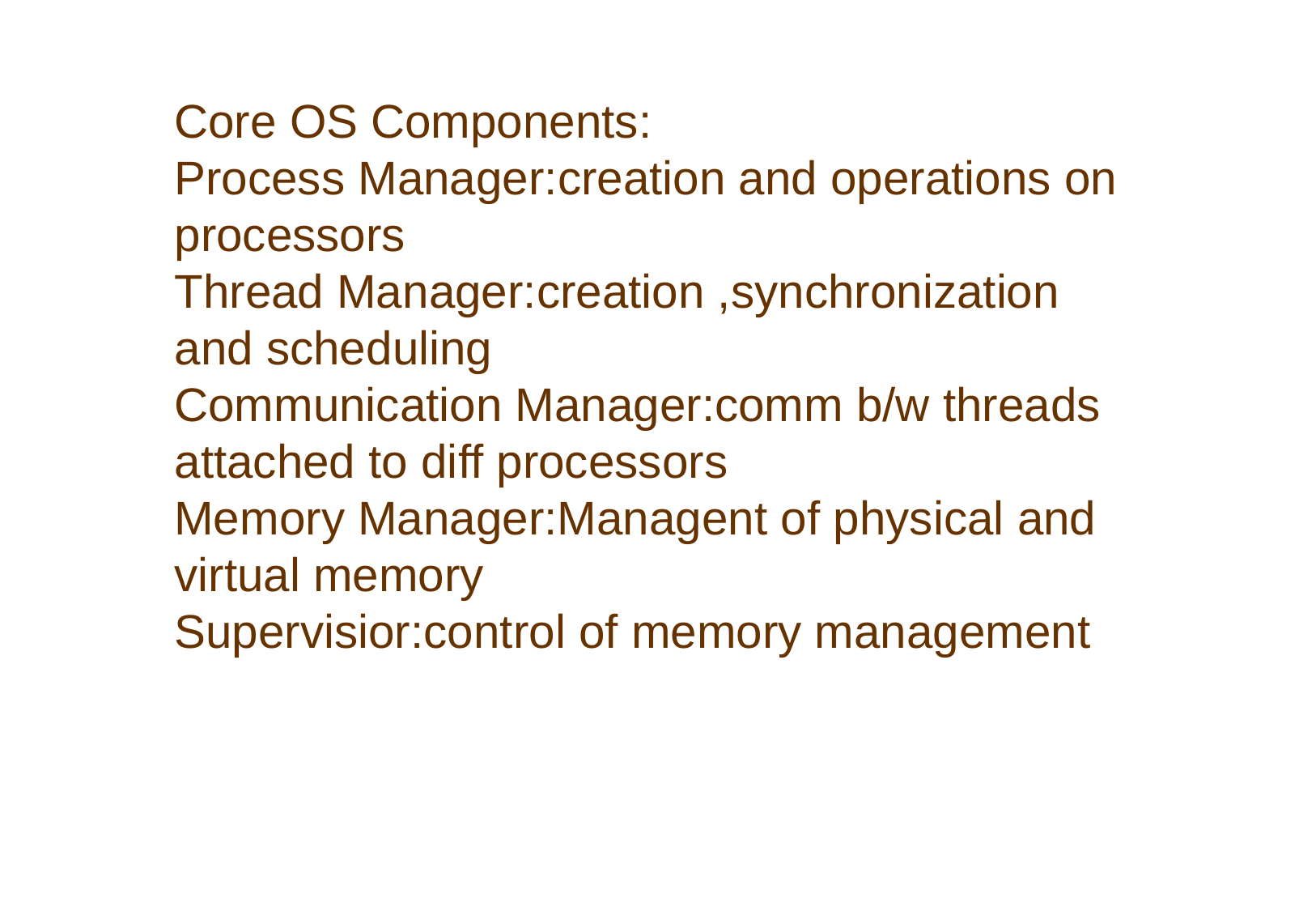

Core OS Components:
Process Manager:creation and operations on processors
Thread Manager:creation ,synchronization and scheduling
Communication Manager:comm b/w threads attached to diff processors
Memory Manager:Managent of physical and virtual memory
Supervisior:control of memory management